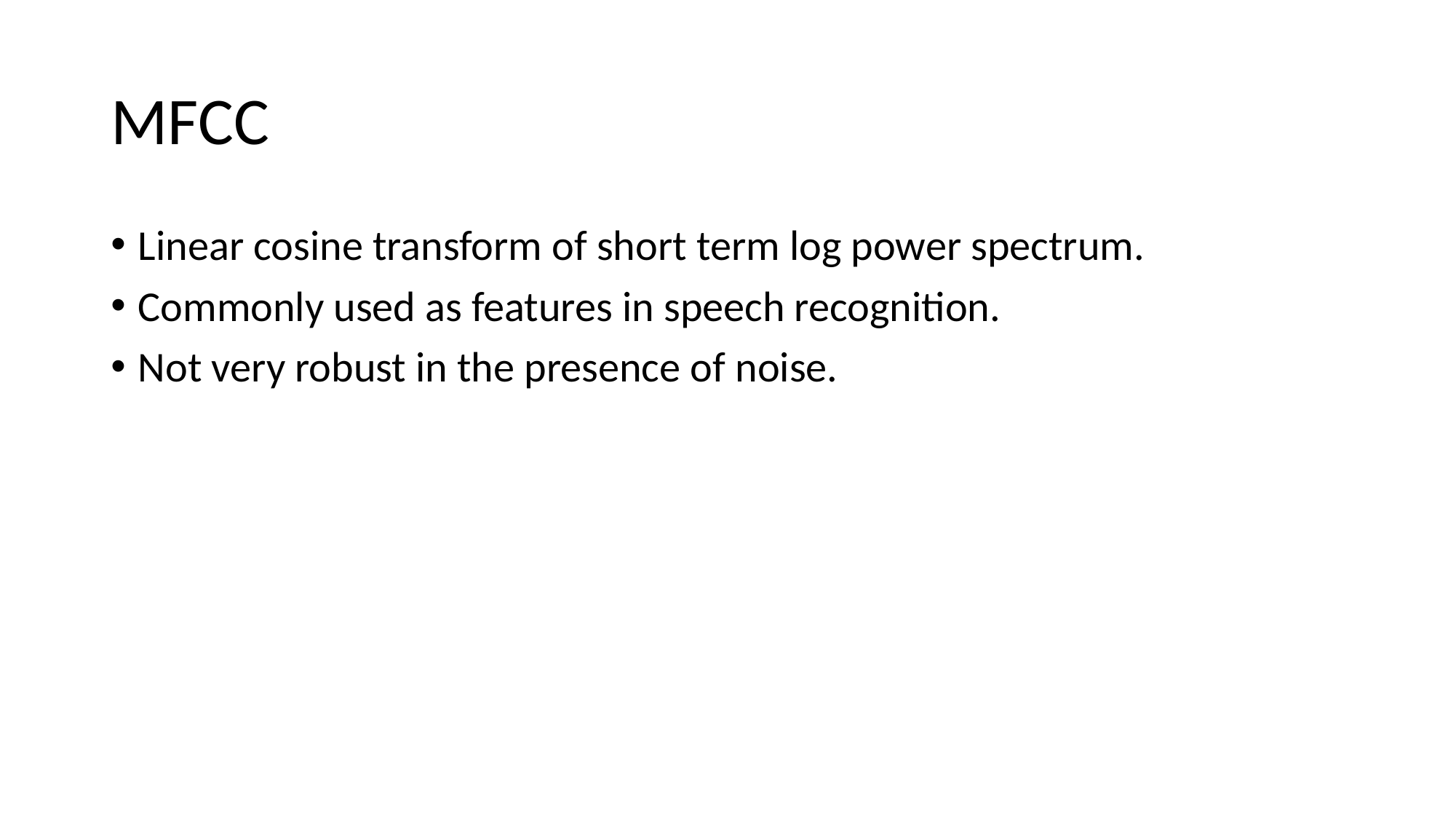

# MFCC
Linear cosine transform of short term log power spectrum.
Commonly used as features in speech recognition.
Not very robust in the presence of noise.